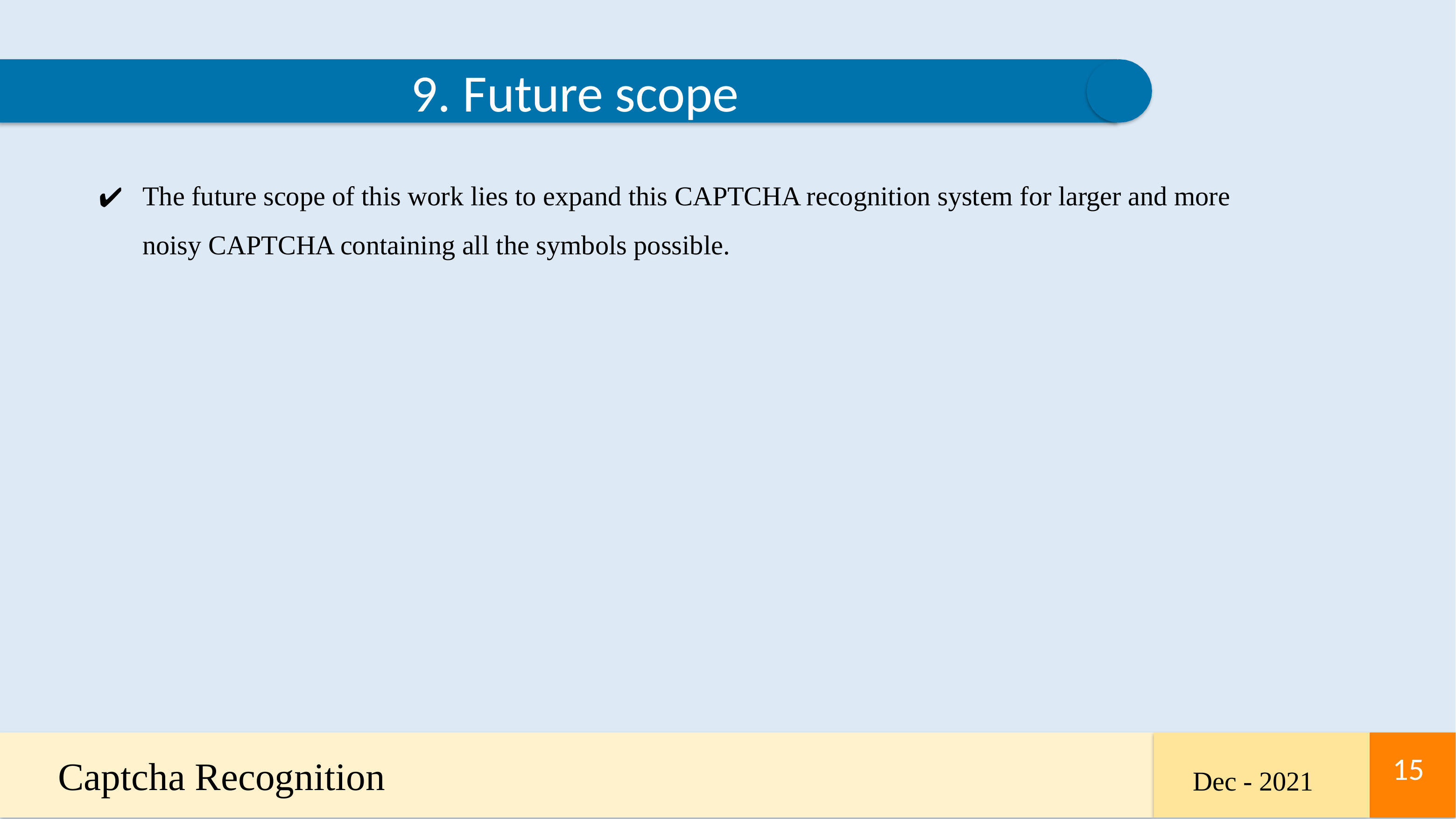

9. Future scope

The future scope of this work lies to expand this CAPTCHA recognition system for larger and more noisy CAPTCHA containing all the symbols possible.

Captcha Recognition
15
15
Dec - 2021